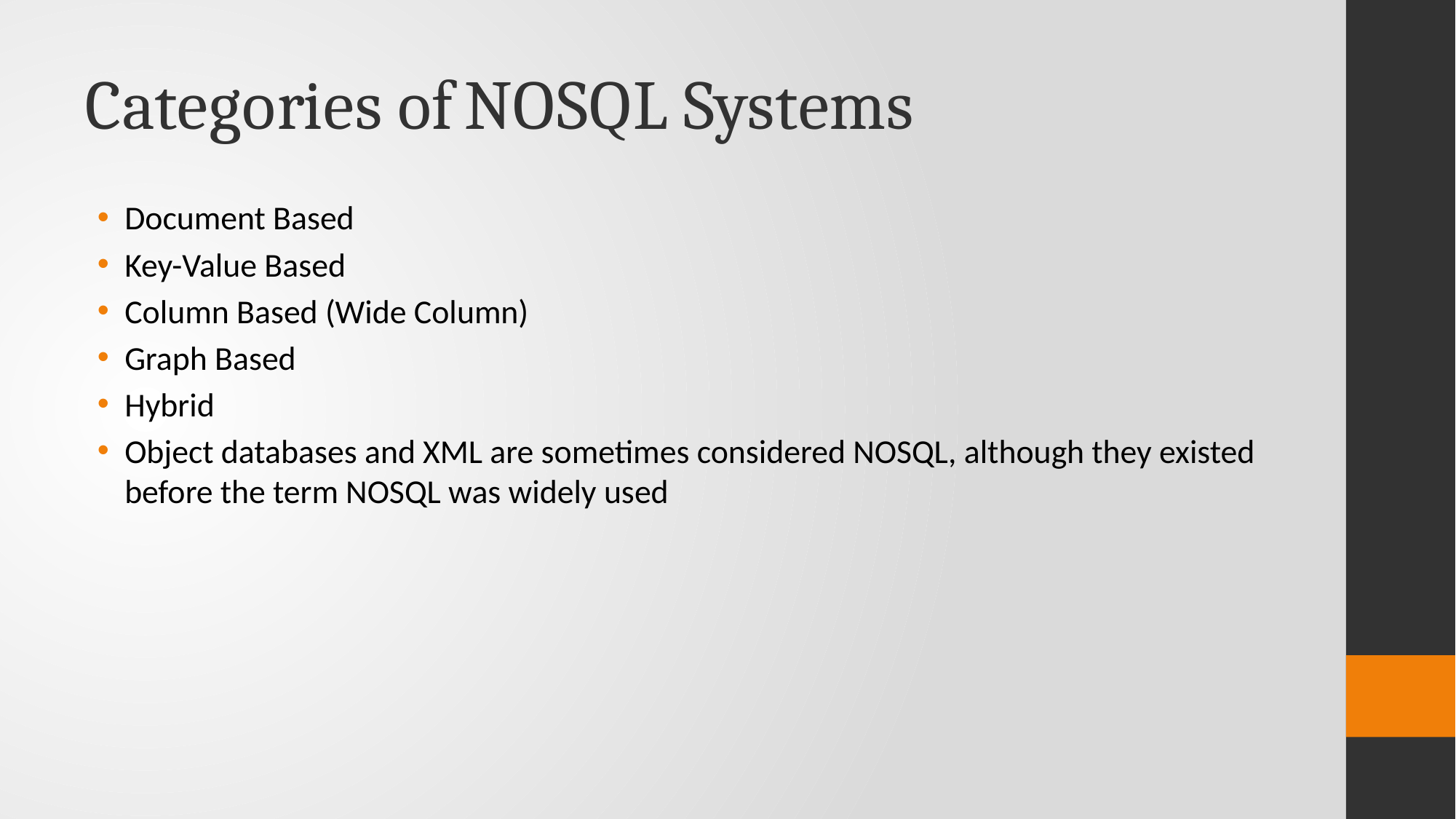

# Categories of NOSQL Systems
Document Based
Key-Value Based
Column Based (Wide Column)
Graph Based
Hybrid
Object databases and XML are sometimes considered NOSQL, although they existed before the term NOSQL was widely used